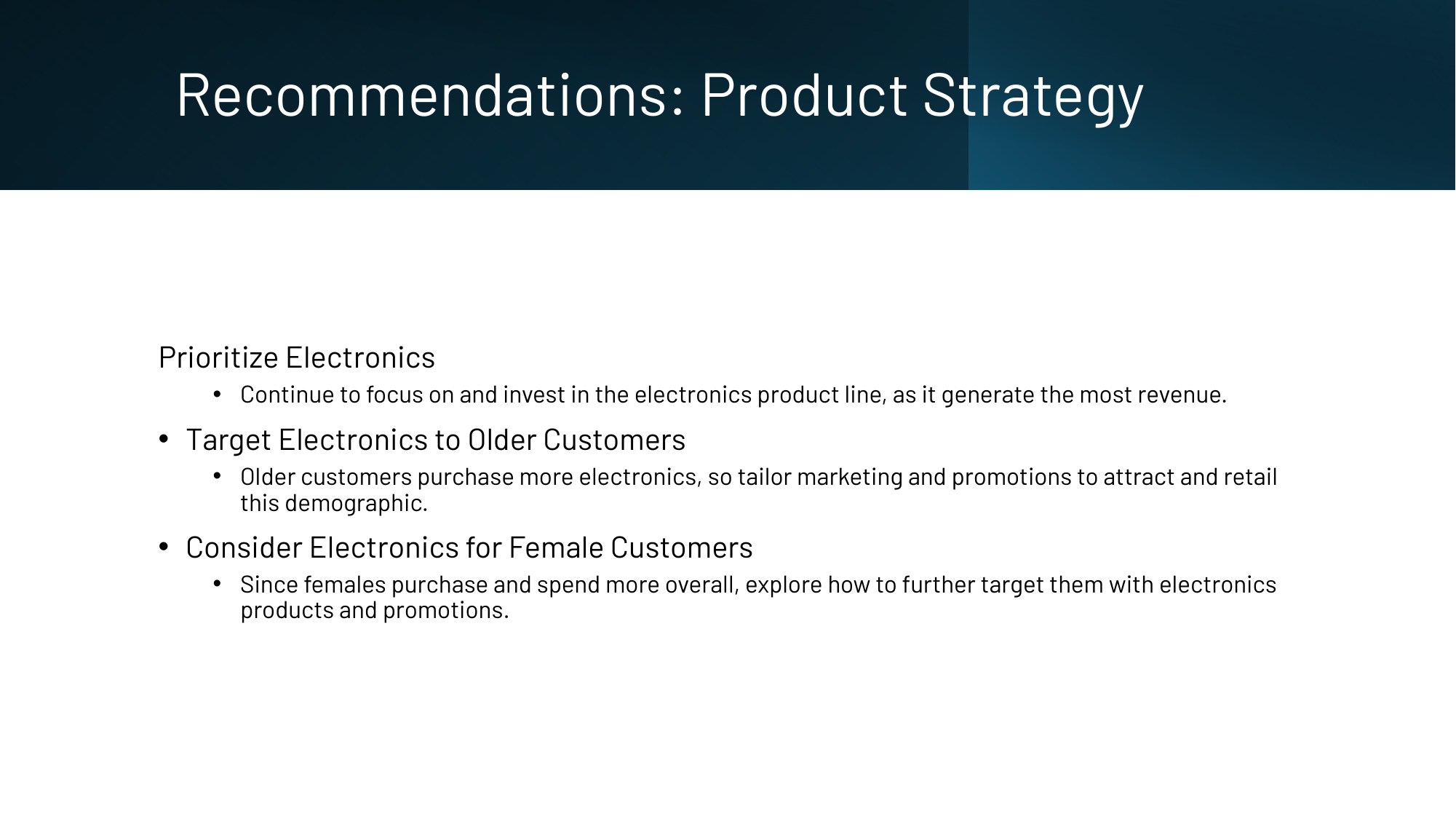

# Recommendations: Product Strategy
Prioritize Electronics
Continue to focus on and invest in the electronics product line, as it generate the most revenue.
Target Electronics to Older Customers
Older customers purchase more electronics, so tailor marketing and promotions to attract and retail this demographic.
Consider Electronics for Female Customers
Since females purchase and spend more overall, explore how to further target them with electronics products and promotions.